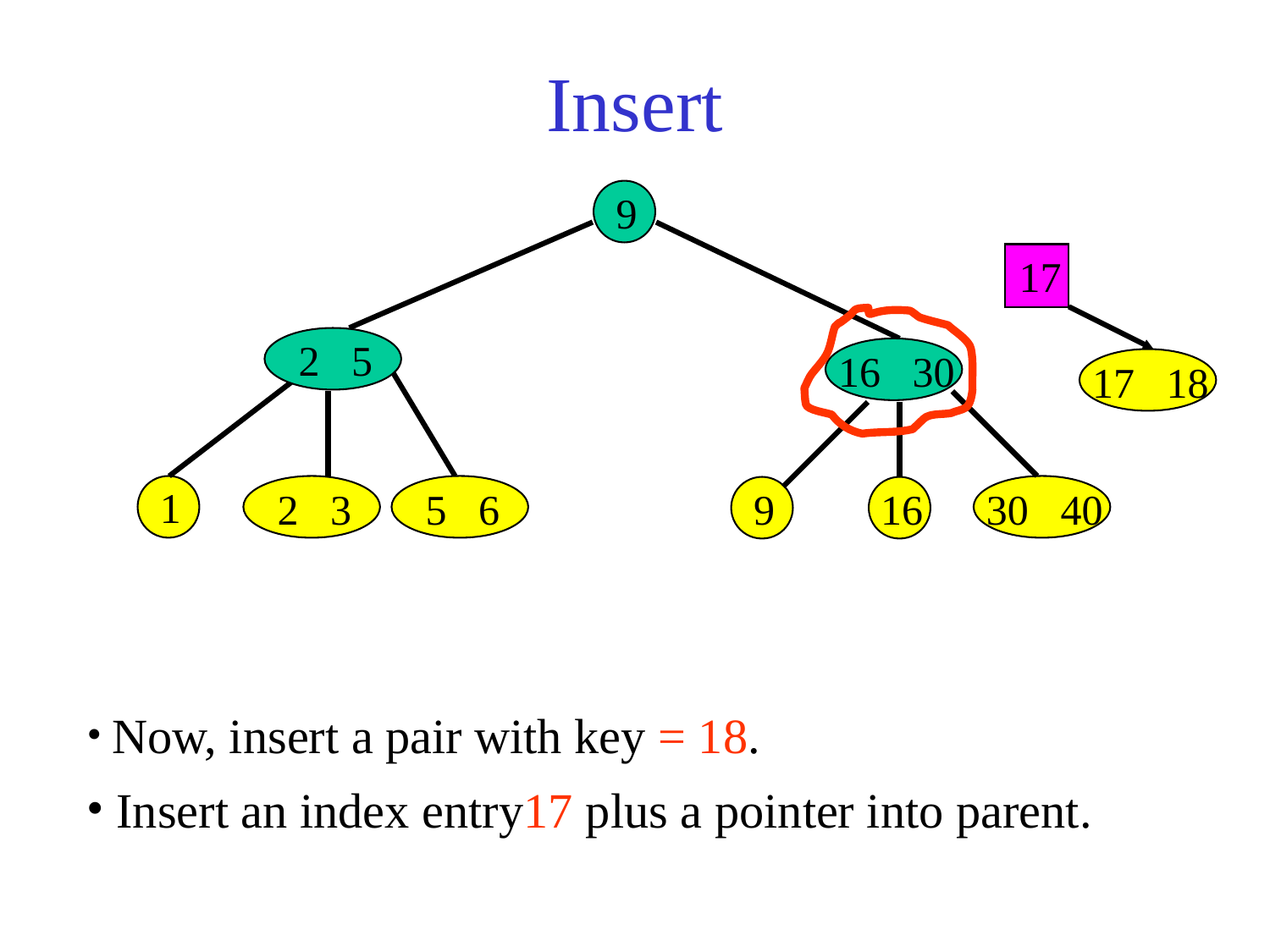

# Insert
9

17

2   5

16   30

17   18
1

2   3

5   6
9
16

30   40

 Now, insert a pair with key = 18.
 Insert an index entry17 plus a pointer into parent.